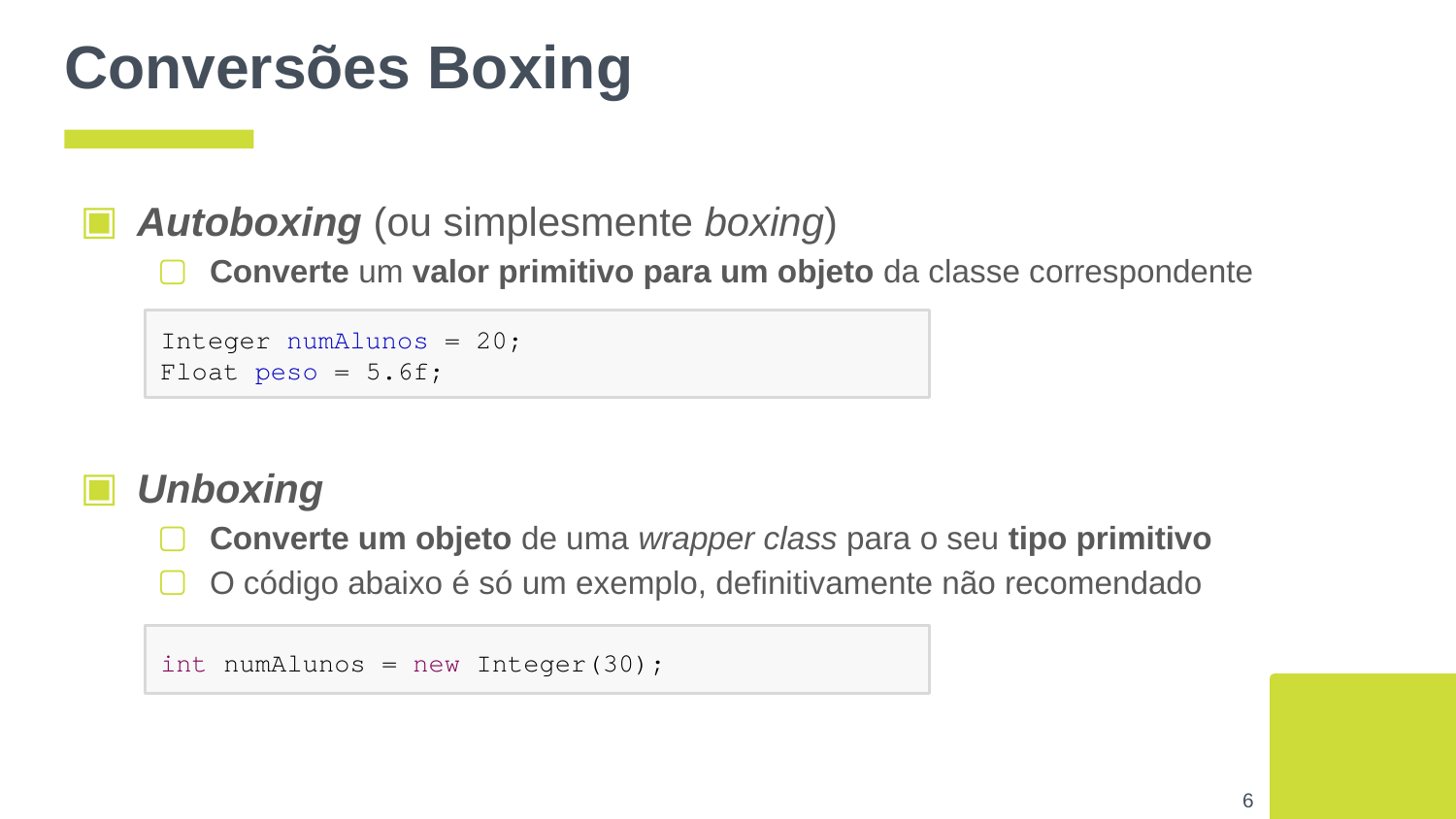

# Conversões Boxing
Autoboxing (ou simplesmente boxing)
Converte um valor primitivo para um objeto da classe correspondente
Integer numAlunos = 20;
Float peso = 5.6f;
Unboxing
Converte um objeto de uma wrapper class para o seu tipo primitivo
O código abaixo é só um exemplo, definitivamente não recomendado
int numAlunos = new Integer(30);
6